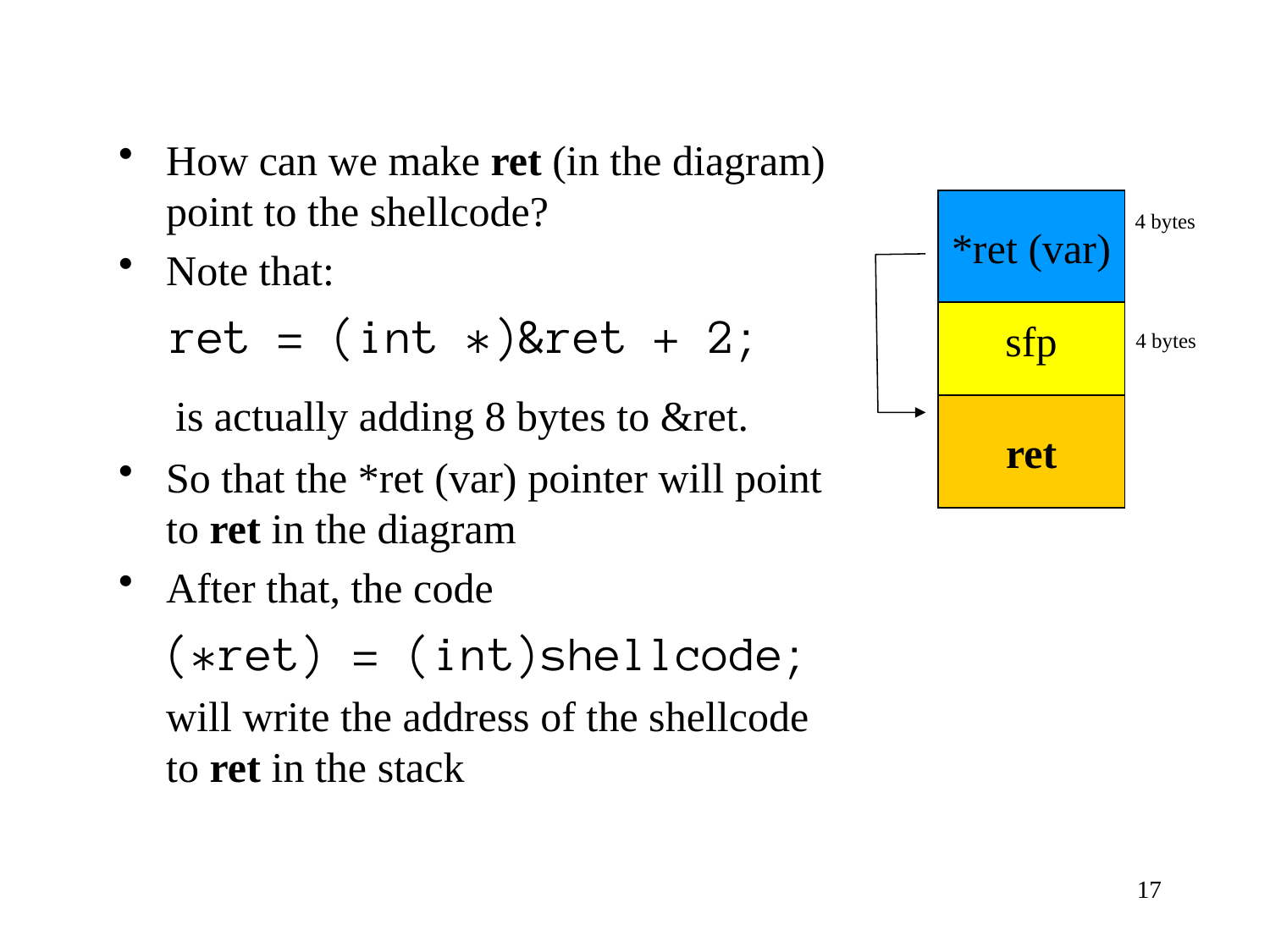

How can we make ret (in the diagram) point to the shellcode?
Note that:
     ret = (int *)&ret + 2;
    is actually adding 8 bytes to &ret.
So that the *ret (var) pointer will point to ret in the diagram
After that, the code
	(*ret) = (int)shellcode;
	will write the address of the shellcode to ret in the stack

*ret (var)
4 bytes

sfp
4 bytes
ret
17